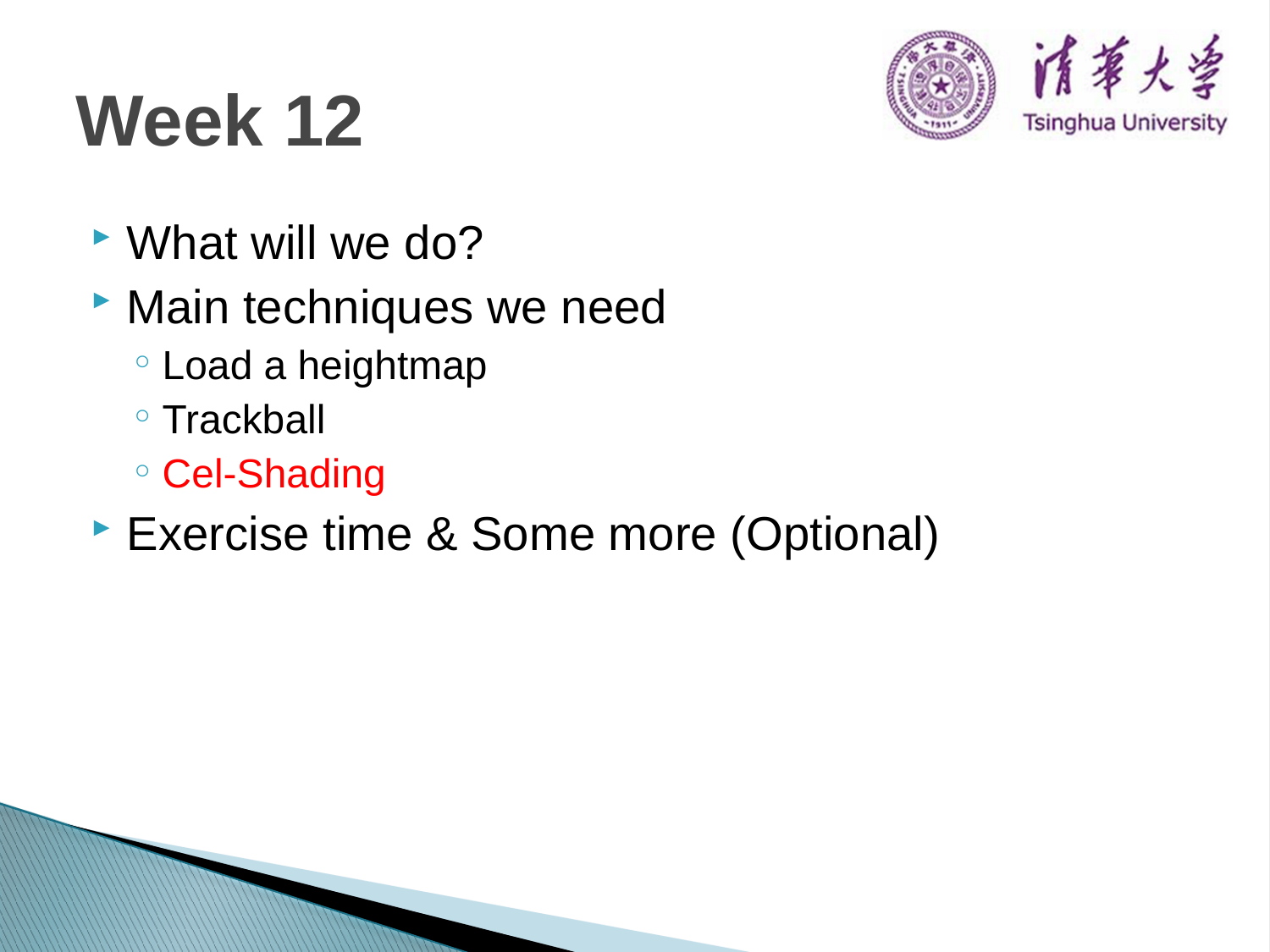

# Week 12
What will we do?
Main techniques we need
Load a heightmap
Trackball
Cel-Shading
Exercise time & Some more (Optional)